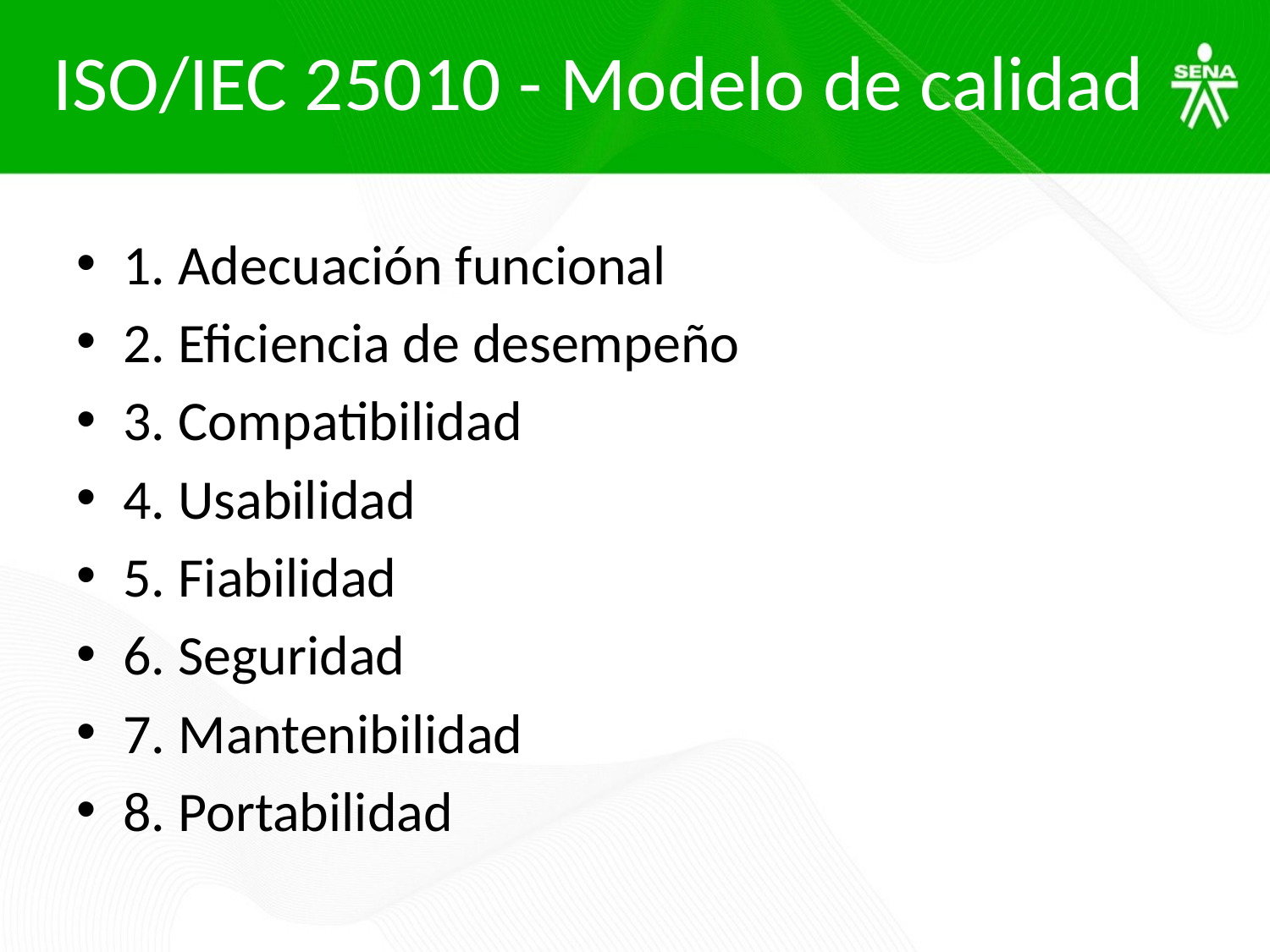

# ISO/IEC 25010 - Modelo de calidad
1. Adecuación funcional
2. Eficiencia de desempeño
3. Compatibilidad
4. Usabilidad
5. Fiabilidad
6. Seguridad
7. Mantenibilidad
8. Portabilidad